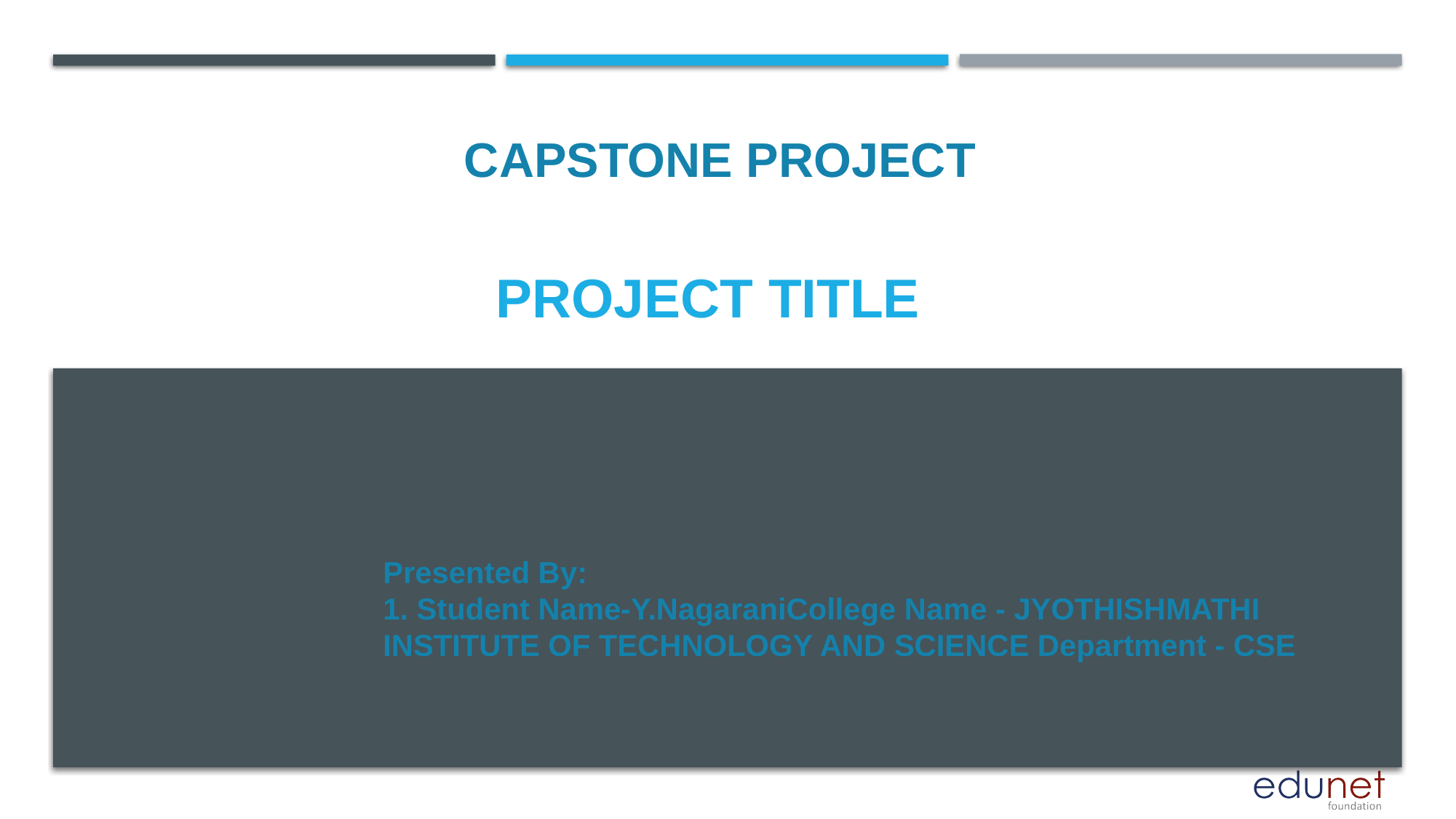

CAPSTONE PROJECT
# PROJECT TITLE
Presented By:
1. Student Name-Y.NagaraniCollege Name - JYOTHISHMATHI INSTITUTE OF TECHNOLOGY AND SCIENCE Department - CSE